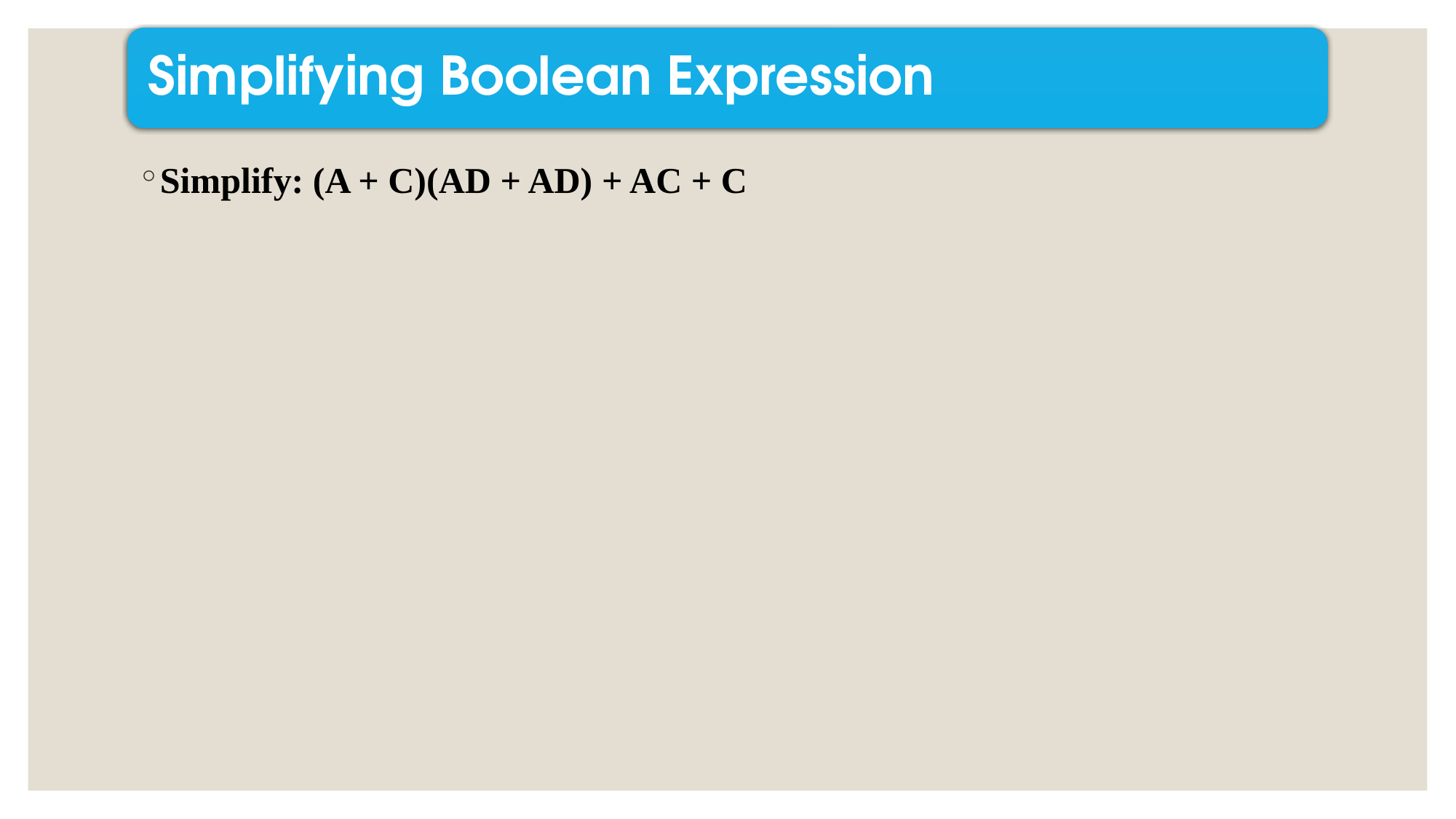

Simplifying Boolean Expression
Simplify: (A + C)(AD + AD) + AC + C